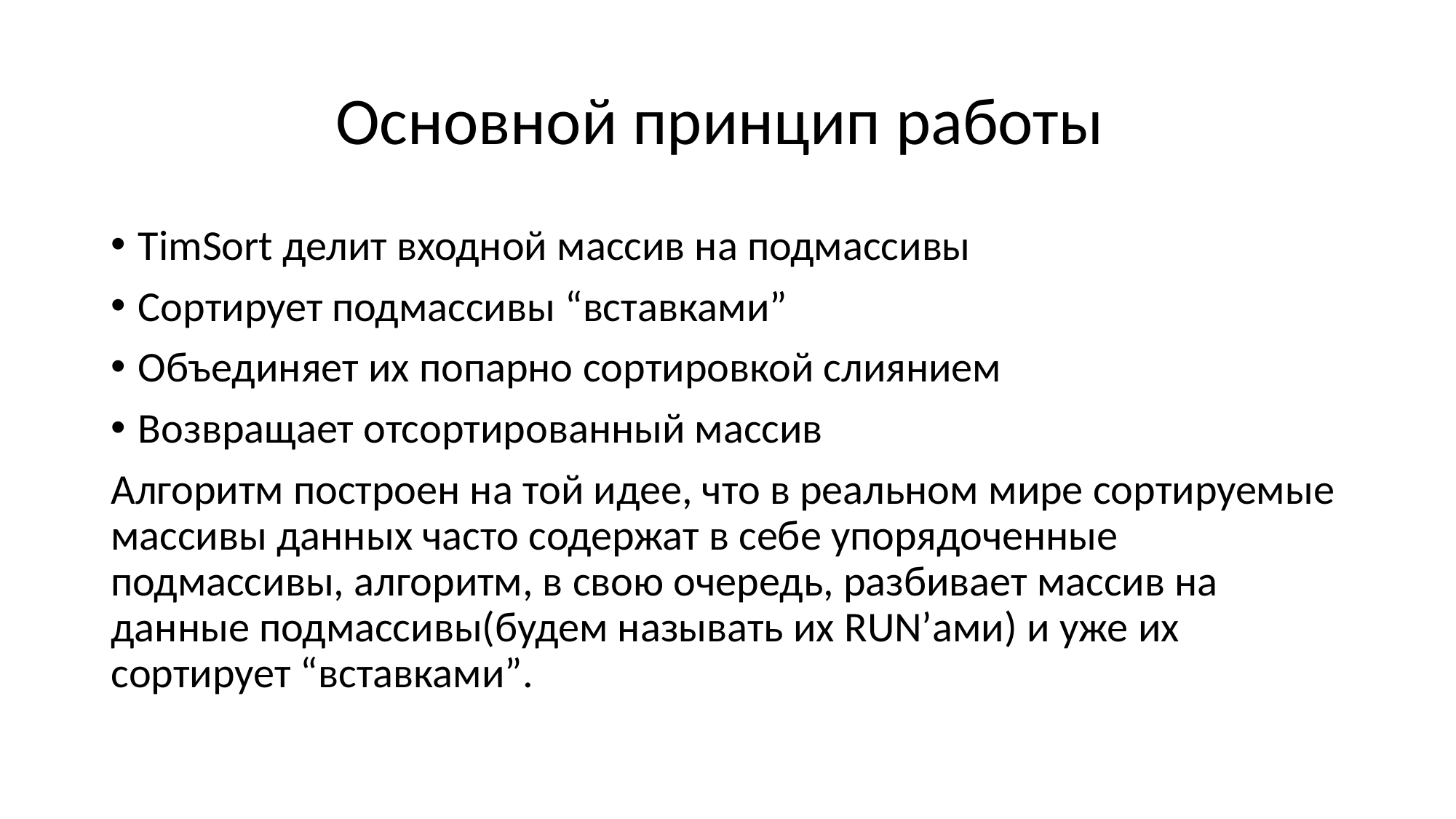

# Основной принцип работы
TimSort делит входной массив на подмассивы
Сортирует подмассивы “вставками”
Объединяет их попарно сортировкой слиянием
Возвращает отсортированный массив
Алгоритм построен на той идее, что в реальном мире сортируемые массивы данных часто содержат в себе упорядоченные подмассивы, алгоритм, в свою очередь, разбивает массив на данные подмассивы(будем называть их RUN’ами) и уже их сортирует “вставками”.